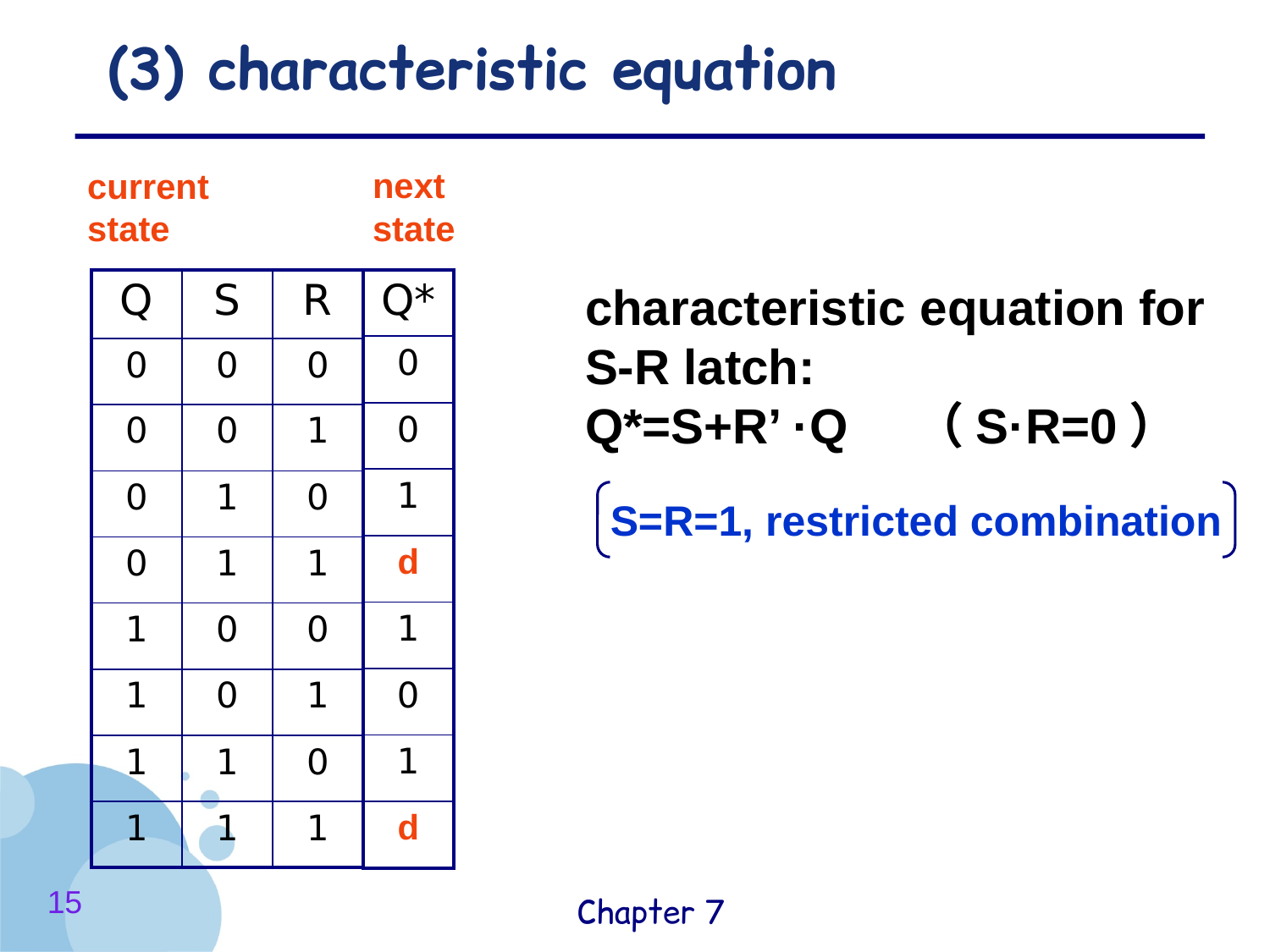

# (3) characteristic equation
next state
current state
| Q | S | R |
| --- | --- | --- |
| 0 | 0 | 0 |
| 0 | 0 | 1 |
| 0 | 1 | 0 |
| 0 | 1 | 1 |
| 1 | 0 | 0 |
| 1 | 0 | 1 |
| 1 | 1 | 0 |
| 1 | 1 | 1 |
| Q\* |
| --- |
| 0 |
| 0 |
| 1 |
| d |
| 1 |
| 0 |
| 1 |
| d |
characteristic equation for S-R latch:
Q*=S+R’ ·Q    （S·R=0）
S=R=1, restricted combination